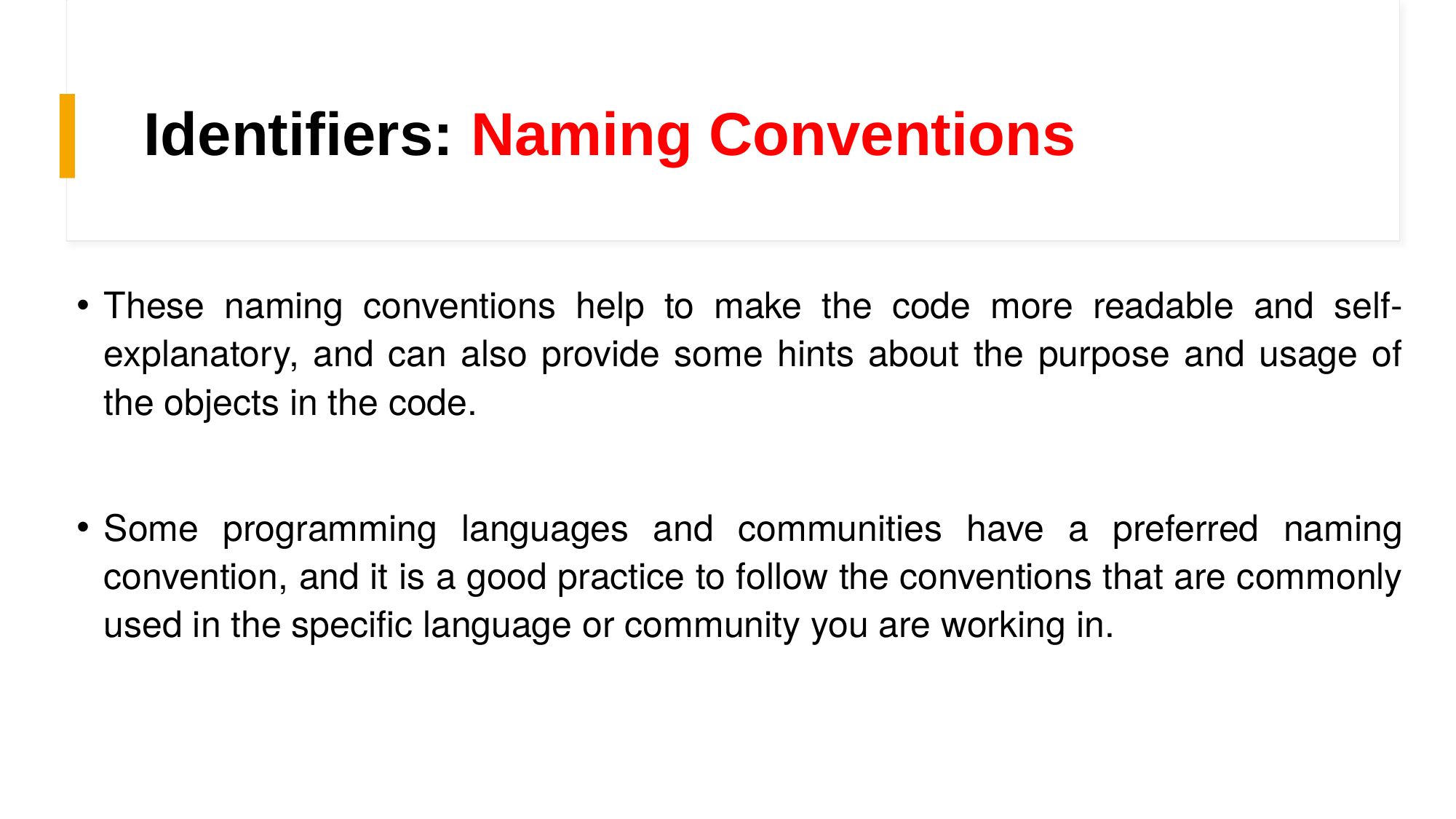

# Identifiers: Naming Conventions
These naming conventions help to make the code more readable and self-explanatory, and can also provide some hints about the purpose and usage of the objects in the code.

Some programming languages and communities have a preferred naming convention, and it is a good practice to follow the conventions that are commonly used in the specific language or community you are working in.